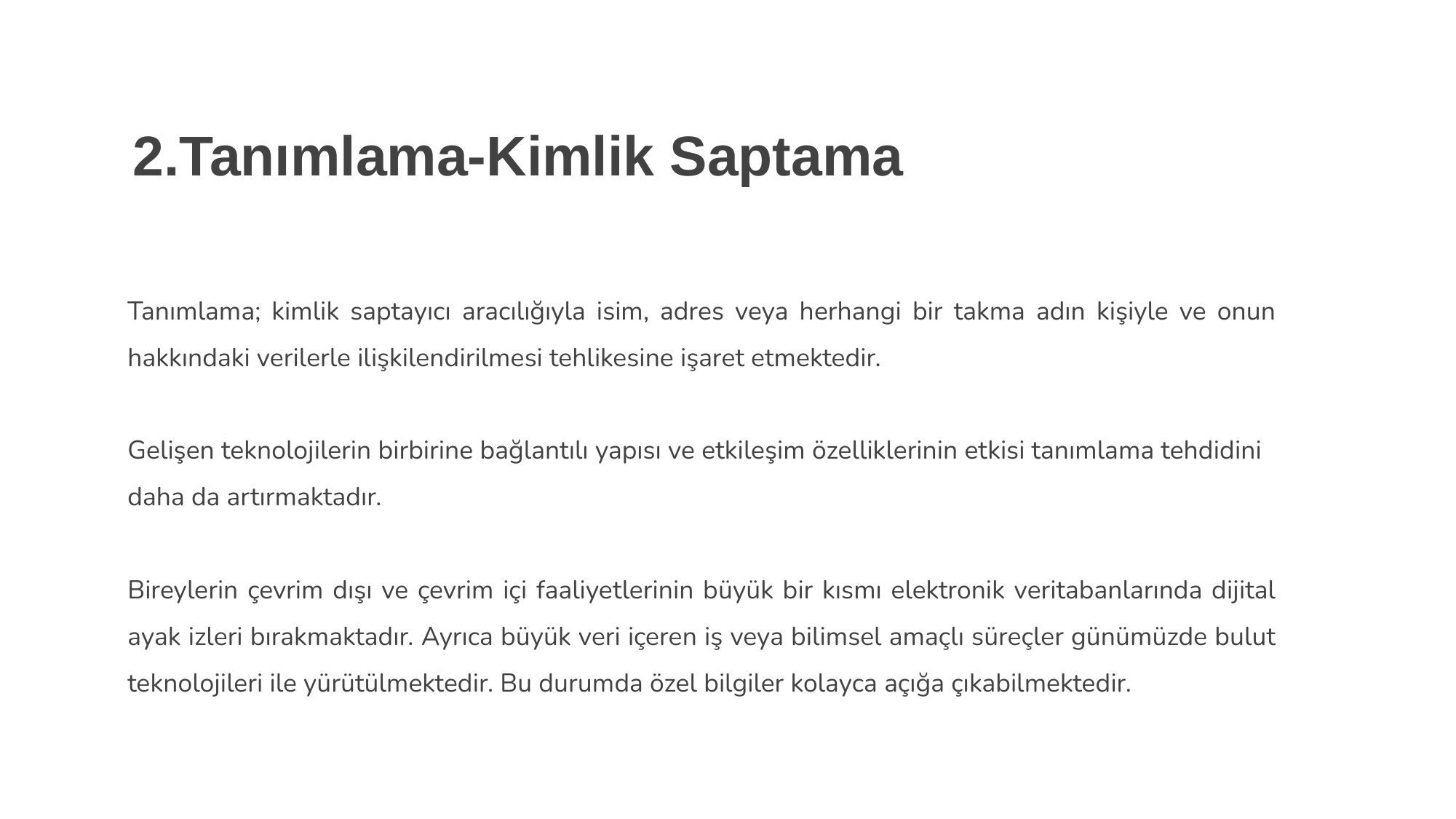

# 2.Tanımlama-Kimlik Saptama
Tanımlama; kimlik saptayıcı aracılığıyla isim, adres veya herhangi bir takma adın kişiyle ve onun hakkındaki verilerle ilişkilendirilmesi tehlikesine işaret etmektedir.

Gelişen teknolojilerin birbirine bağlantılı yapısı ve etkileşim özelliklerinin etkisi tanımlama tehdidini
daha da artırmaktadır.

Bireylerin çevrim dışı ve çevrim içi faaliyetlerinin büyük bir kısmı elektronik veritabanlarında dijital ayak izleri bırakmaktadır. Ayrıca büyük veri içeren iş veya bilimsel amaçlı süreçler günümüzde bulut teknolojileri ile yürütülmektedir. Bu durumda özel bilgiler kolayca açığa çıkabilmektedir.